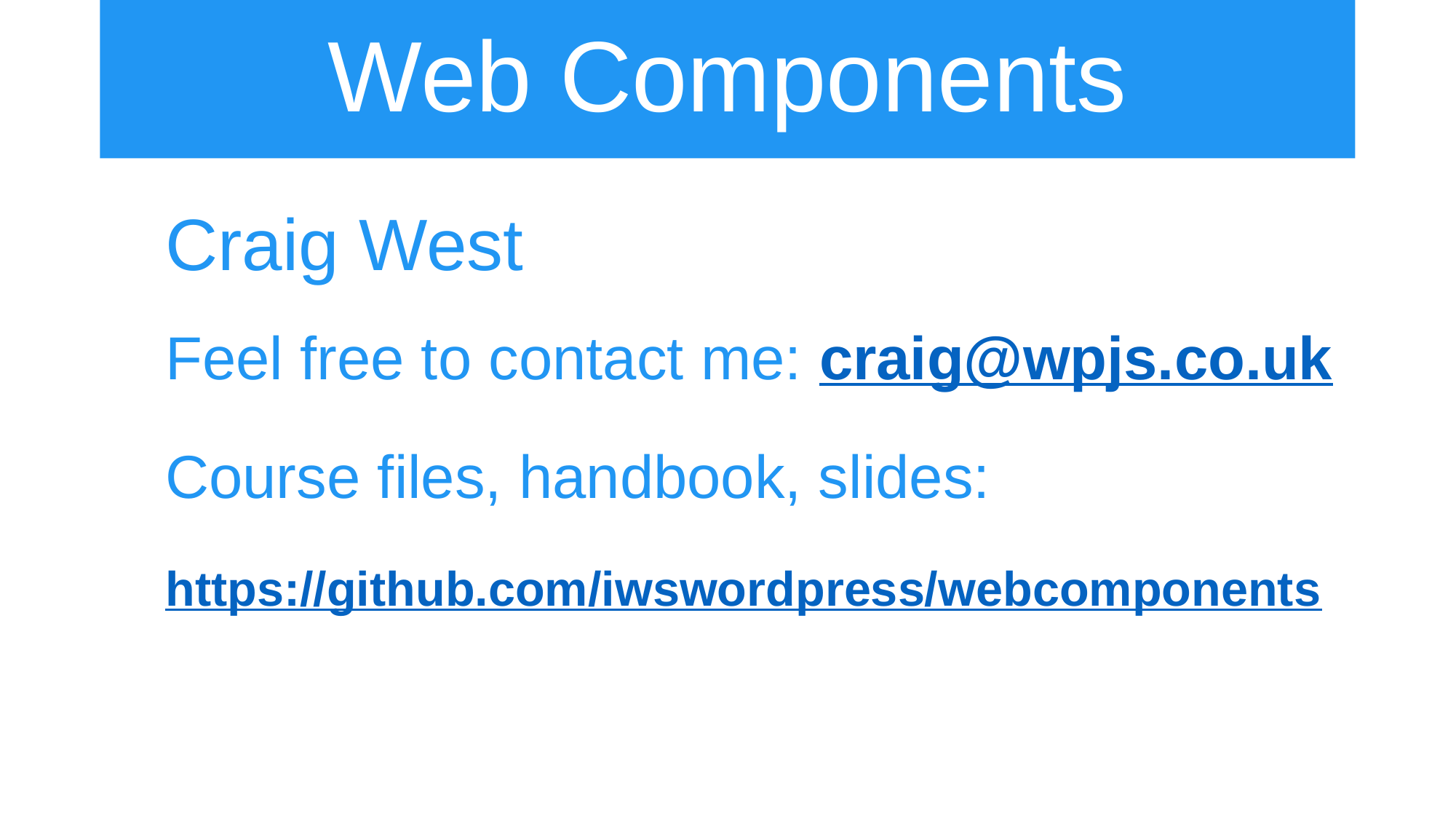

# Web Components

Craig West

Feel free to contact me: craig@wpjs.co.uk

Course files, handbook, slides:

https://github.com/iwswordpress/webcomponents